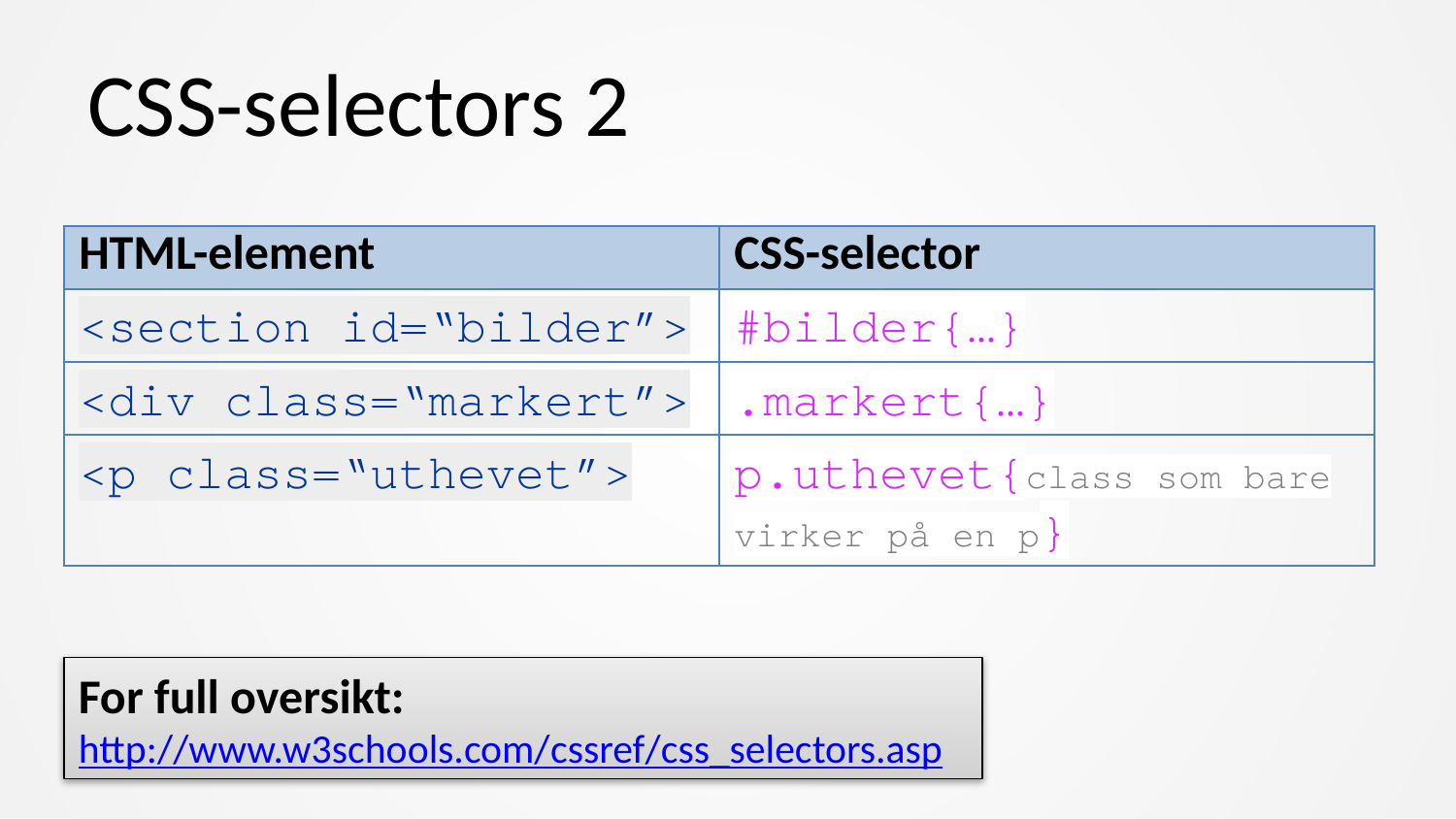

# CSS-selectors 2
| HTML-element | CSS-selector |
| --- | --- |
| <section id=“bilder”> | #bilder{…} |
| <div class=“markert”> | .markert{…} |
| <p class=“uthevet”> | p.uthevet{class som bare virker på en p} |
For full oversikt:
http://www.w3schools.com/cssref/css_selectors.asp